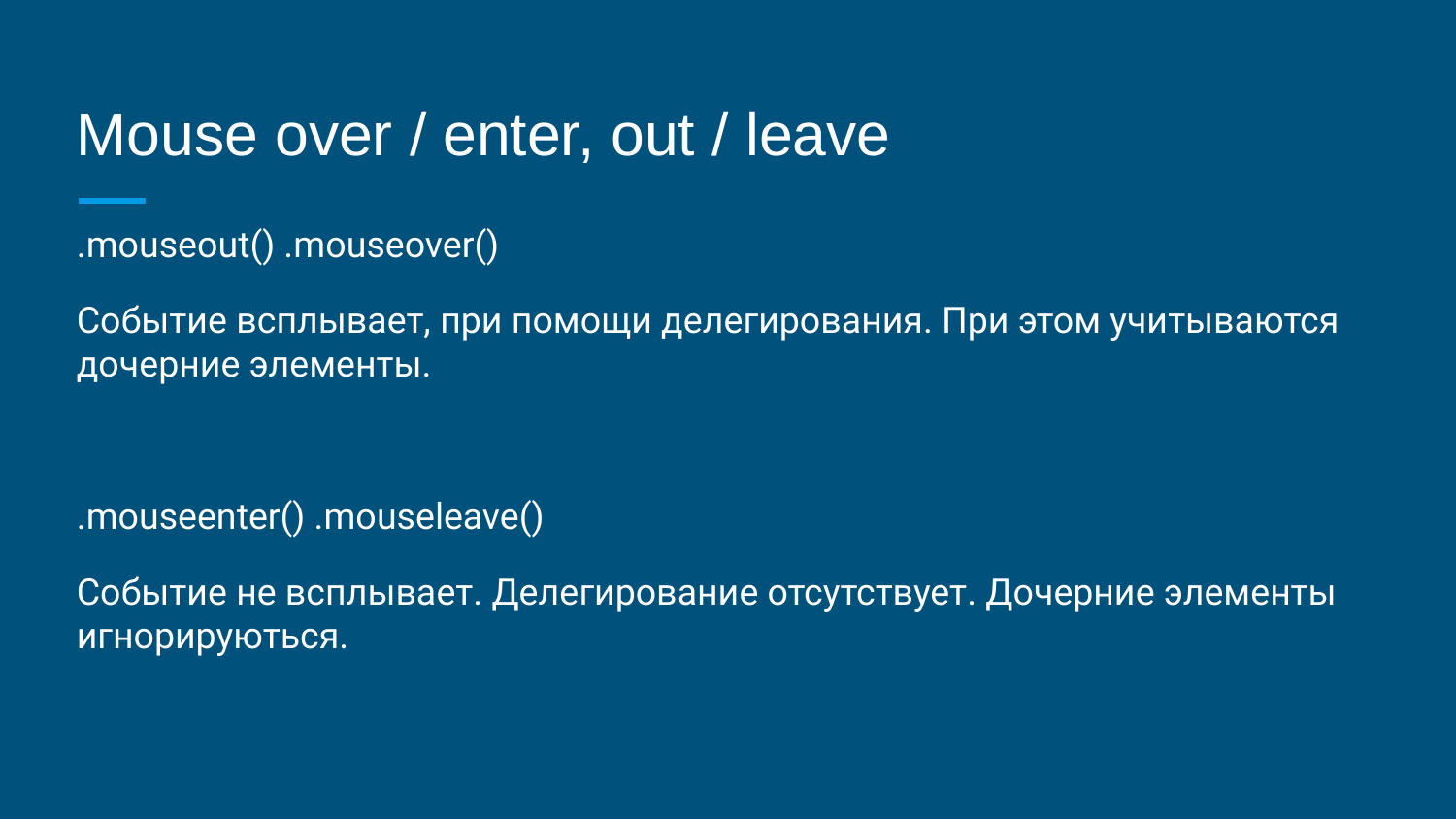

# Mouse over / enter, out / leave
.mouseout() .mouseover()
Событие всплывает, при помощи делегирования. При этом учитываются дочерние элементы.

.mouseenter() .mouseleave()
Событие не всплывает. Делегирование отсутствует. Дочерние элементы игнорируються.